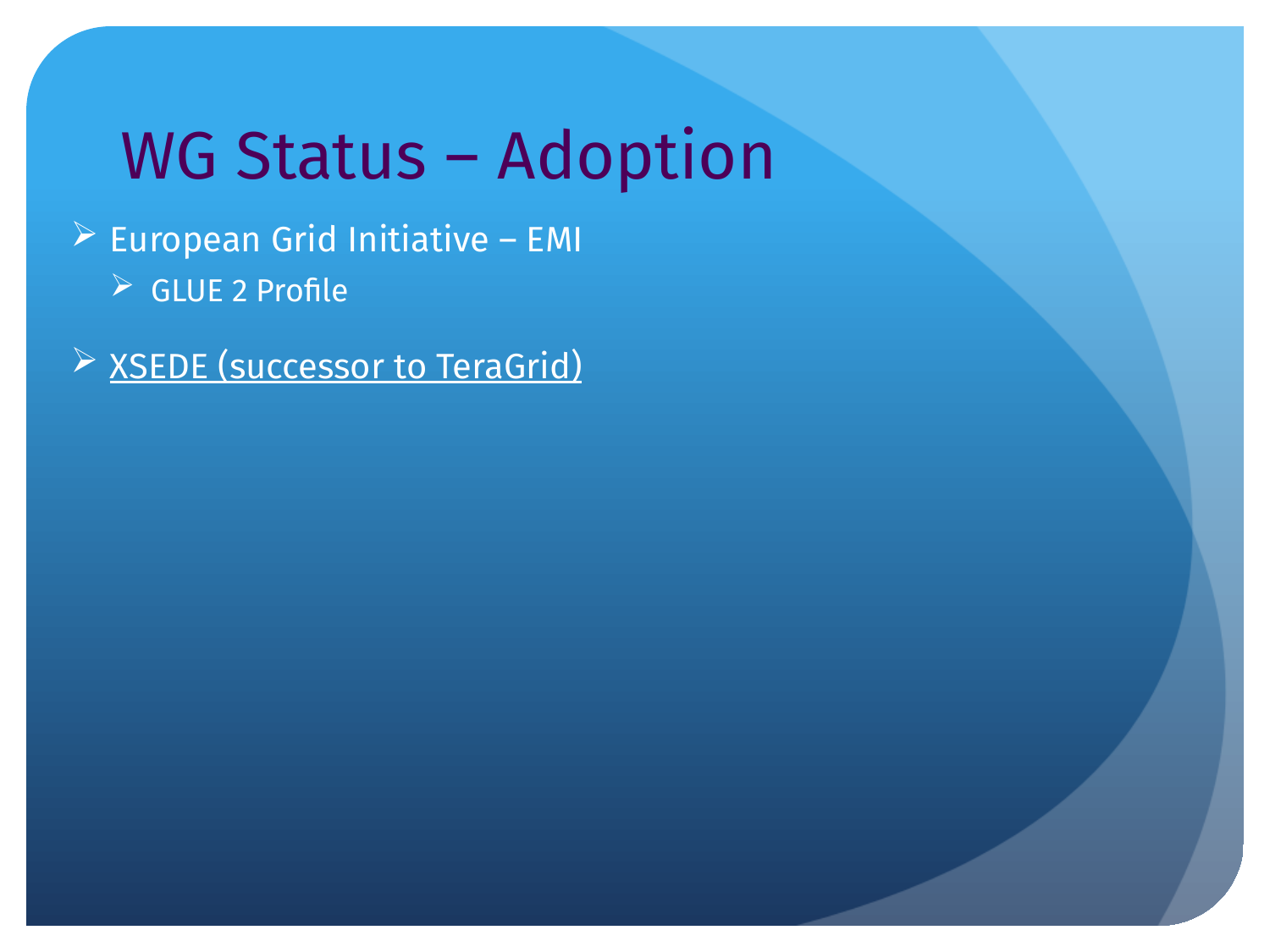

WG Status – Adoption
European Grid Initiative – EMI
GLUE 2 Profile
XSEDE (successor to TeraGrid)